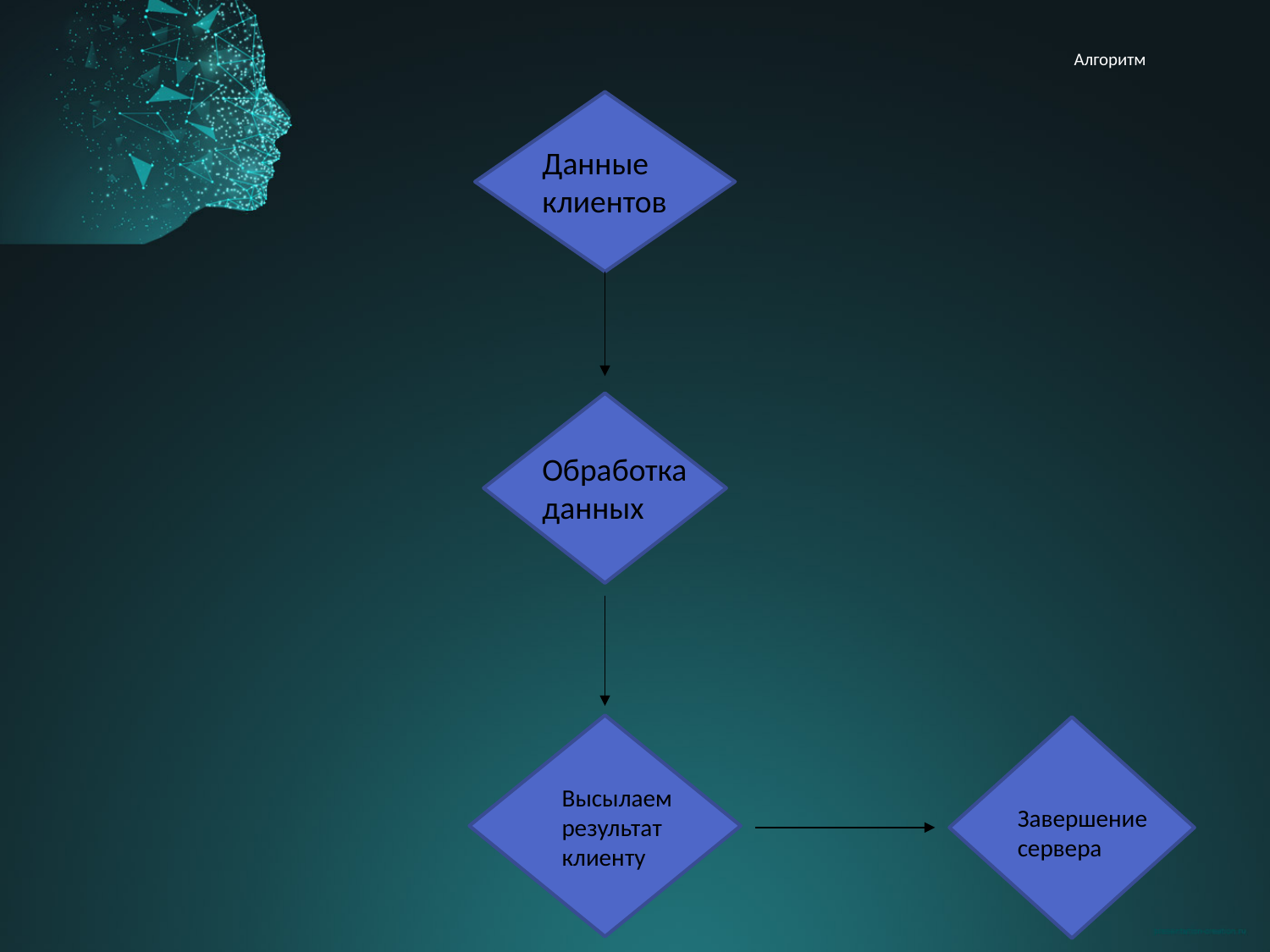

# Алгоритм

Данные клиентов

Обработка
данных

Высылаем результат клиенту
Завершение сервера